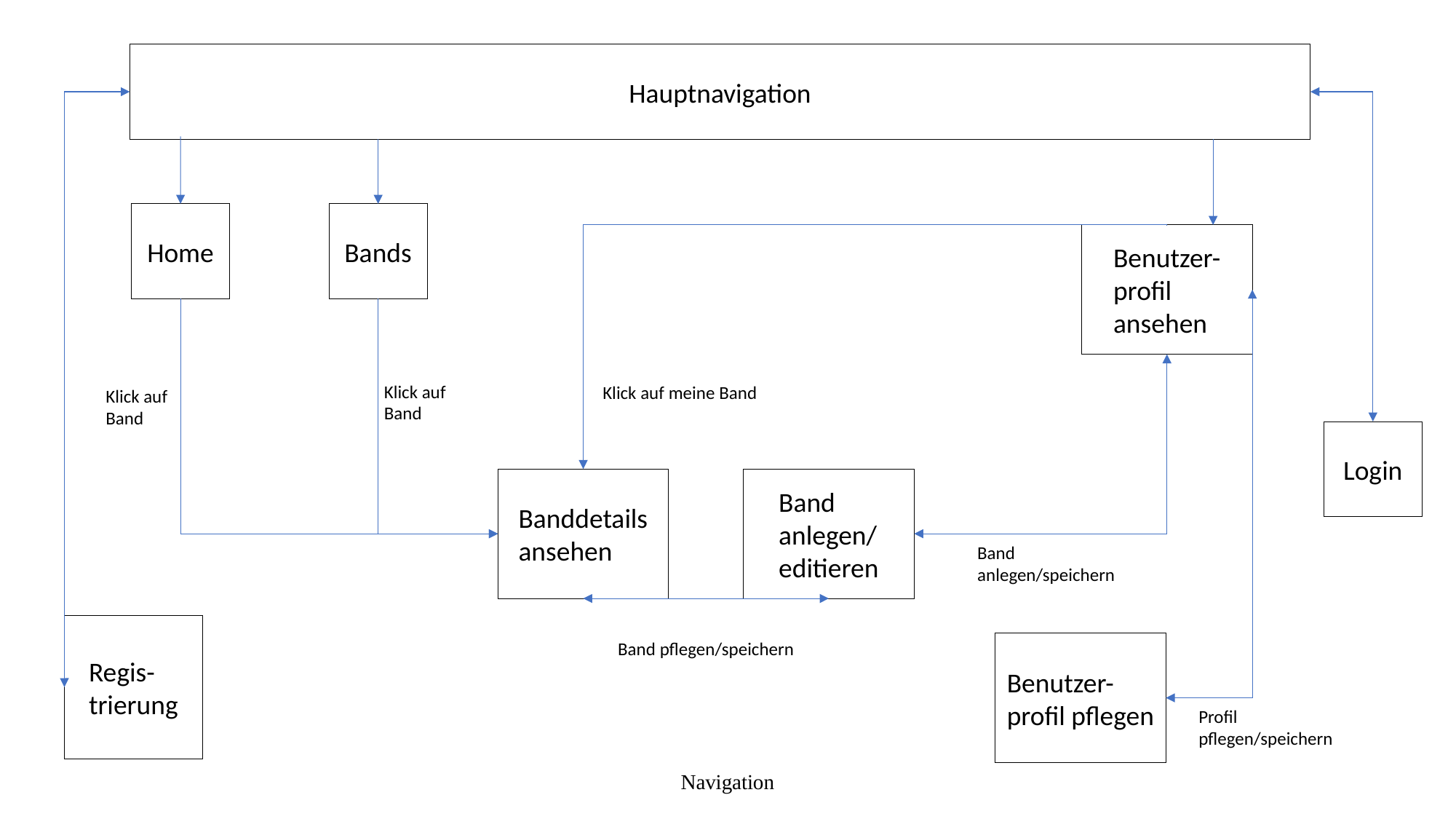

Hauptnavigation
Home
Bands
Benutzer-profil ansehen
Klick auf Band
Klick auf meine Band
Klick auf Band
Login
Band anlegen/ editieren
Banddetails
ansehen
Band anlegen/speichern
Regis-trierung
Band pflegen/speichern
Benutzer-profil pflegen
Profil pflegen/speichern
Navigation